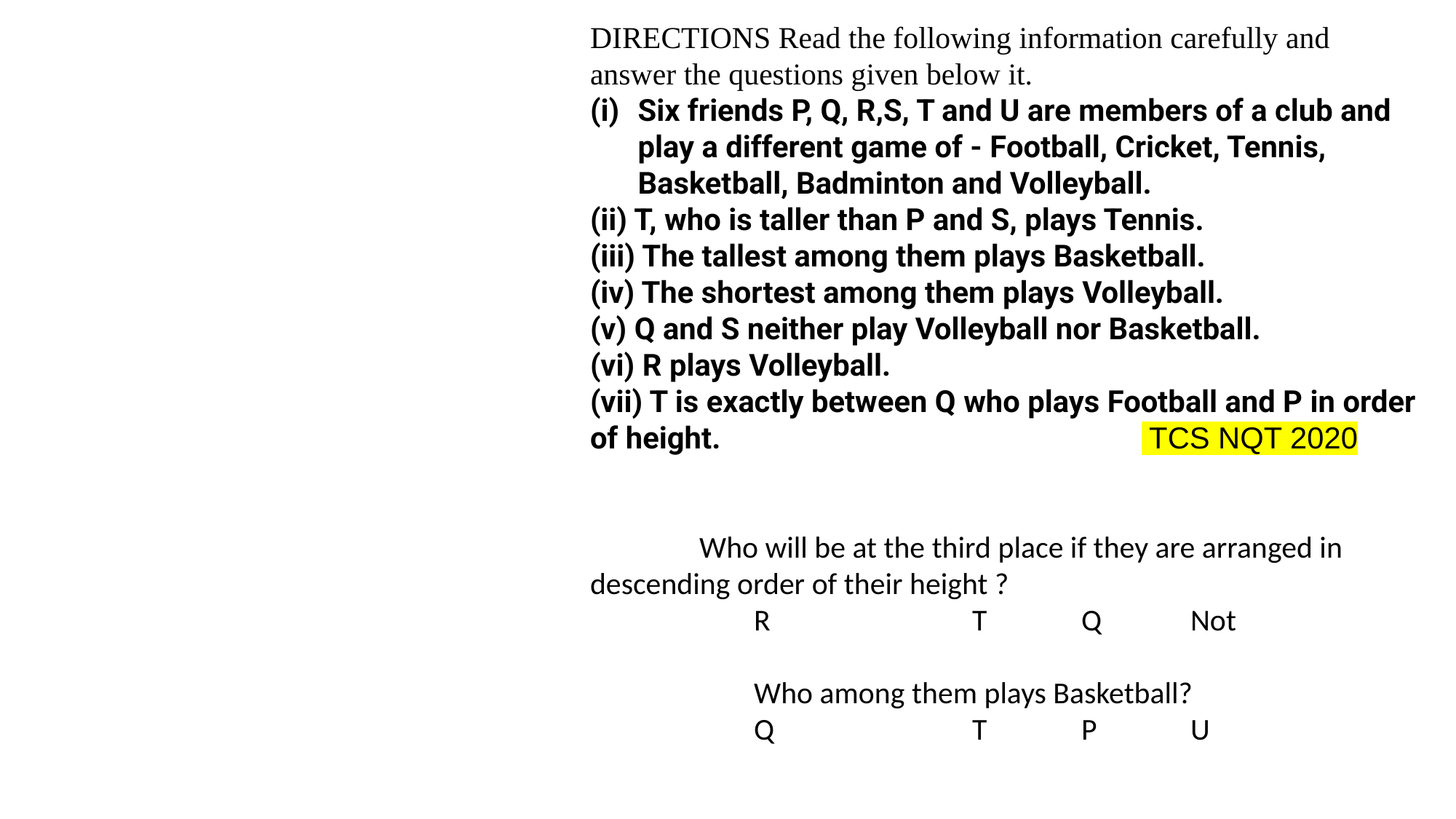

DIRECTIONS Read the following information carefully and answer the questions given below it.
Six friends P, Q, R,S, T and U are members of a club and play a different game of - Football, Cricket, Tennis, Basketball, Badminton and Volleyball.
(ii) T, who is taller than P and S, plays Tennis.
(iii) The tallest among them plays Basketball.
(iv) The shortest among them plays Volleyball.
(v) Q and S neither play Volleyball nor Basketball.
(vi) R plays Volleyball.
(vii) T is exactly between Q who plays Football and P in order of height.			                TCS NQT 2020

	Who will be at the third place if they are arranged in 	descending order of their height ?
	R		T	Q	Not

	Who among them plays Basketball?
	Q		T	P	U